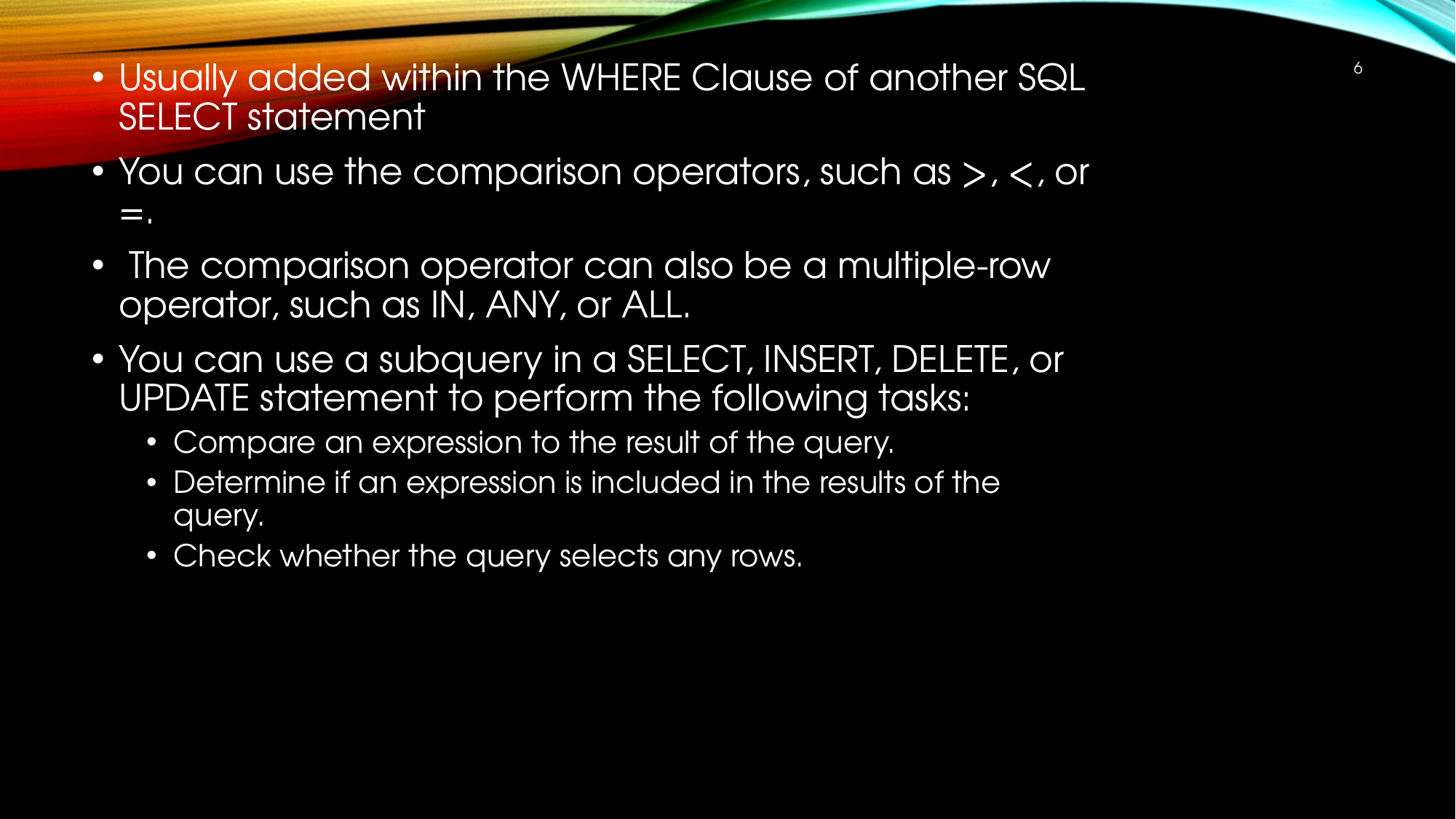

6
Usually added within the WHERE Clause of another SQL SELECT statement
You can use the comparison operators, such as >, <, or =.
 The comparison operator can also be a multiple-row operator, such as IN, ANY, or ALL.
You can use a subquery in a SELECT, INSERT, DELETE, or UPDATE statement to perform the following tasks:
Compare an expression to the result of the query.
Determine if an expression is included in the results of the query.
Check whether the query selects any rows.